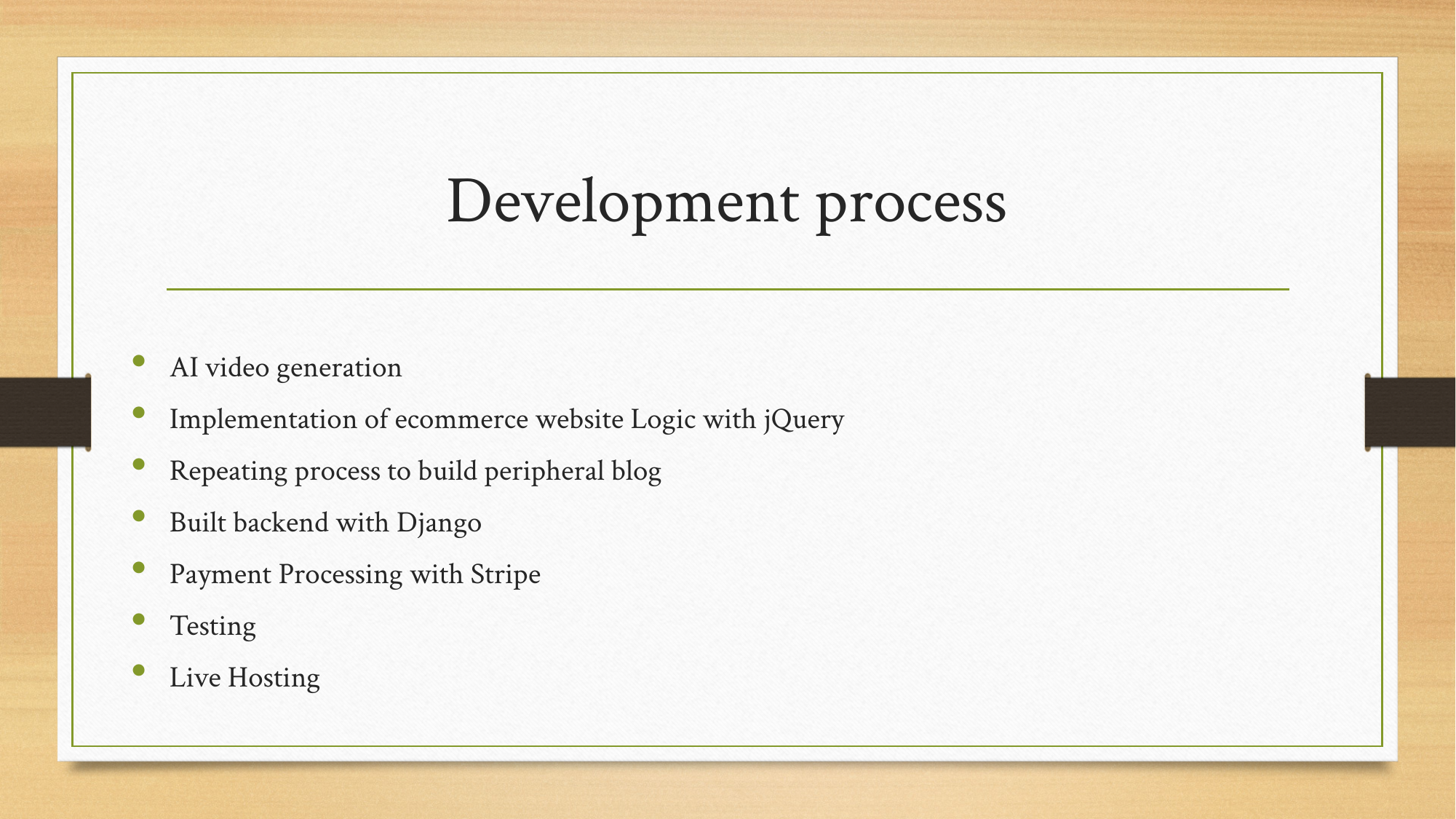

# Development process
AI video generation
Implementation of ecommerce website Logic with jQuery
Repeating process to build peripheral blog
Built backend with Django
Payment Processing with Stripe
Testing
Live Hosting